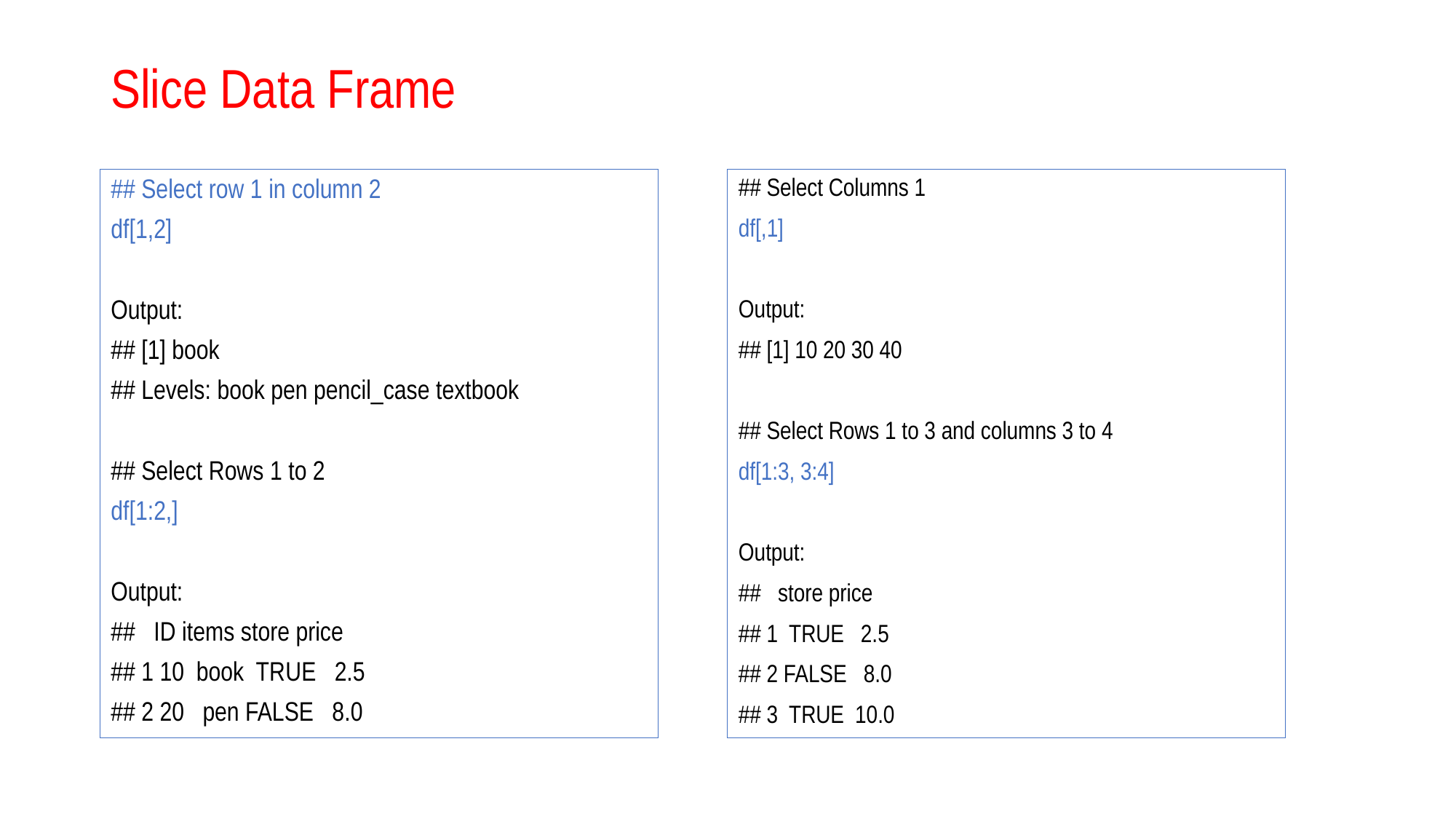

# Slice Data Frame
## Select row 1 in column 2
df[1,2]

Output:
## [1] book
## Levels: book pen pencil_case textbook

## Select Rows 1 to 2
df[1:2,]

Output:
##   ID items store price
## 1 10  book  TRUE   2.5
## 2 20   pen FALSE   8.0
## Select Columns 1
df[,1]

Output:
## [1] 10 20 30 40

## Select Rows 1 to 3 and columns 3 to 4
df[1:3, 3:4]

Output:
##   store price
## 1  TRUE   2.5
## 2 FALSE   8.0
## 3  TRUE  10.0